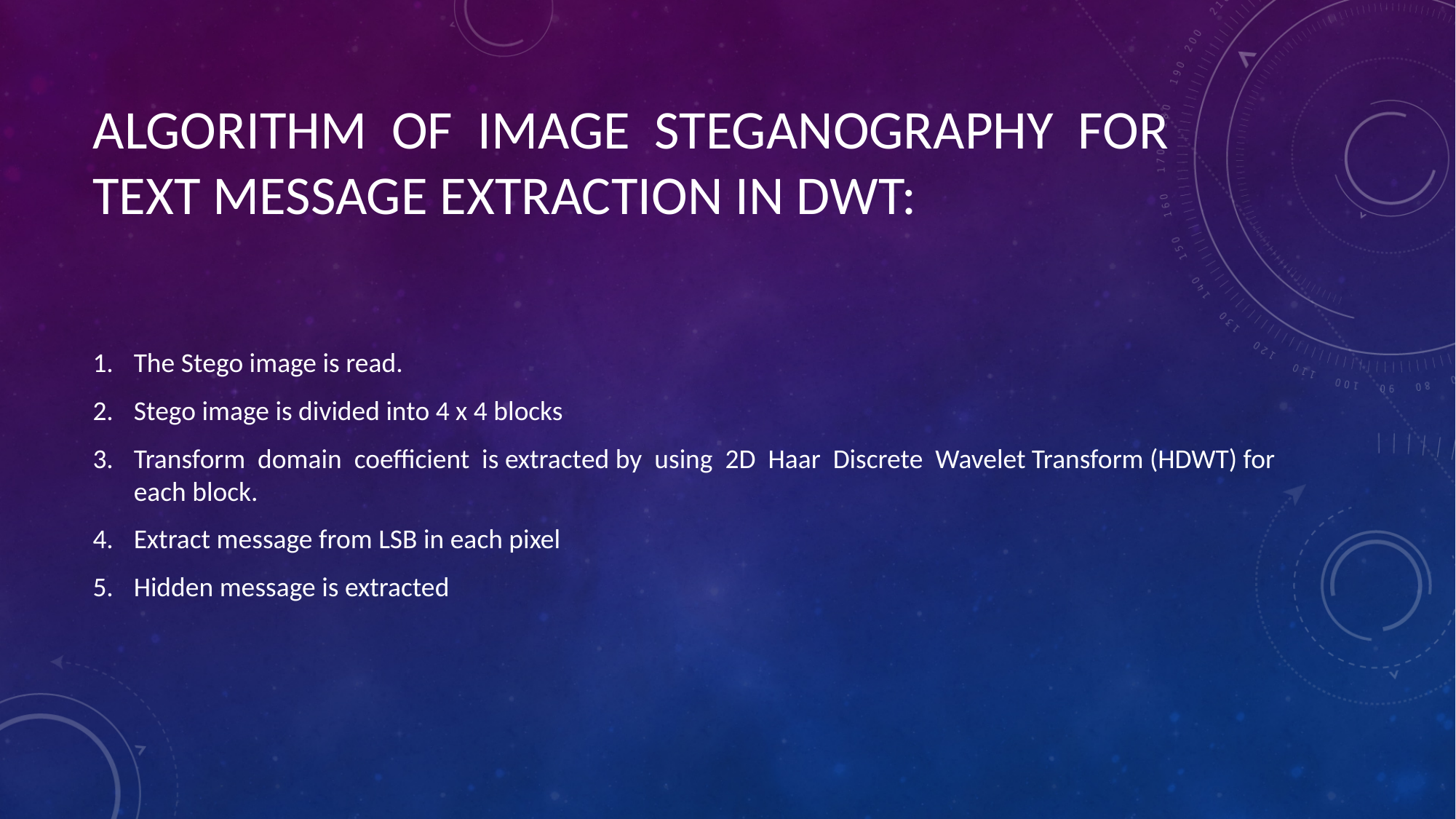

# Algorithm  of  Image  steganography  for text message extraction in DWT:
The Stego image is read.
Stego image is divided into 4 x 4 blocks
Transform  domain  coefficient  is extracted by  using  2D  Haar  Discrete  Wavelet Transform (HDWT) for each block.
Extract message from LSB in each pixel
Hidden message is extracted